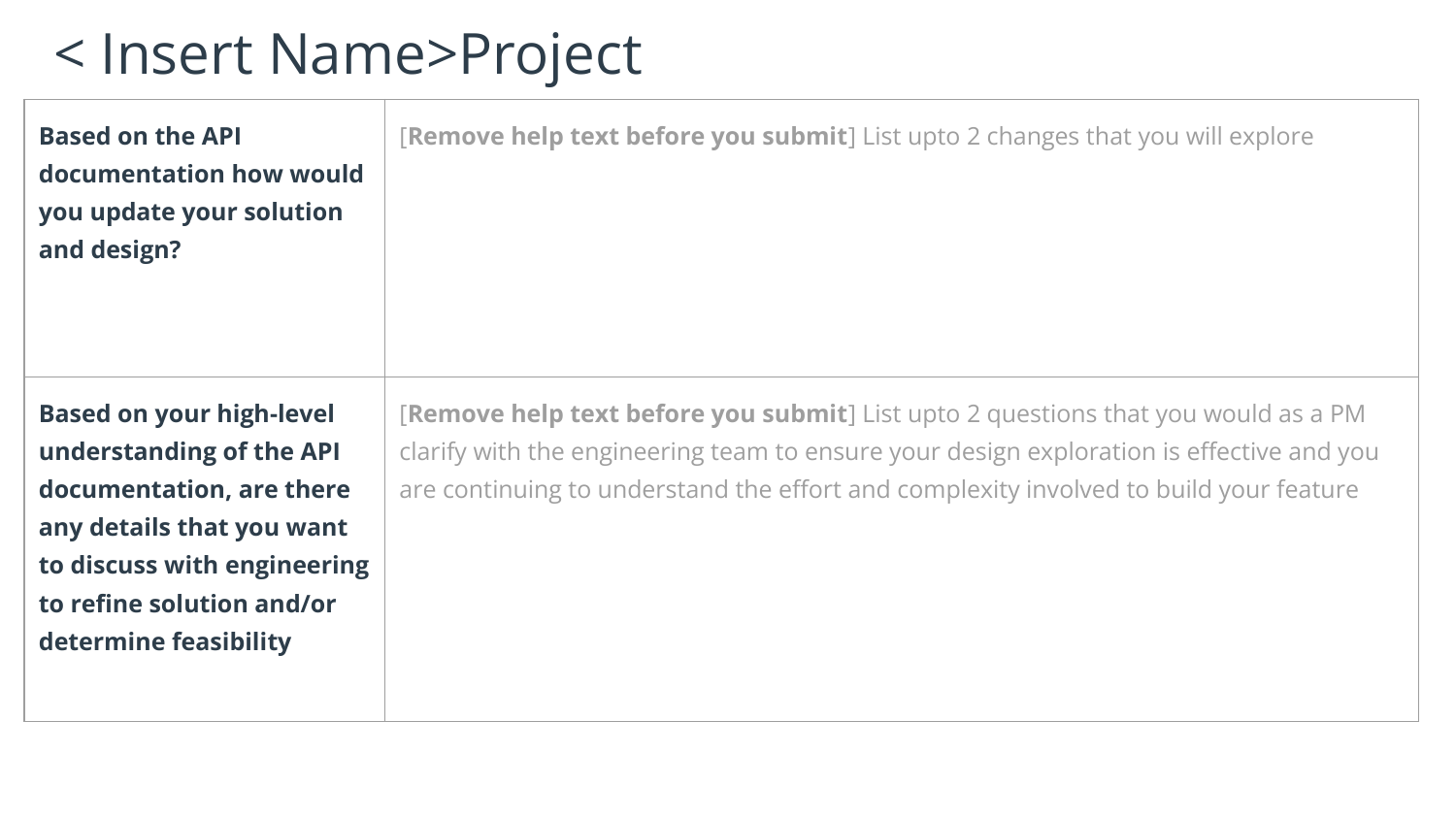

# < Insert Name>Project
| Based on the API documentation how would you update your solution and design? | [Remove help text before you submit] List upto 2 changes that you will explore |
| --- | --- |
| Based on your high-level understanding of the API documentation, are there any details that you want to discuss with engineering to refine solution and/or determine feasibility | [Remove help text before you submit] List upto 2 questions that you would as a PM clarify with the engineering team to ensure your design exploration is effective and you are continuing to understand the effort and complexity involved to build your feature |